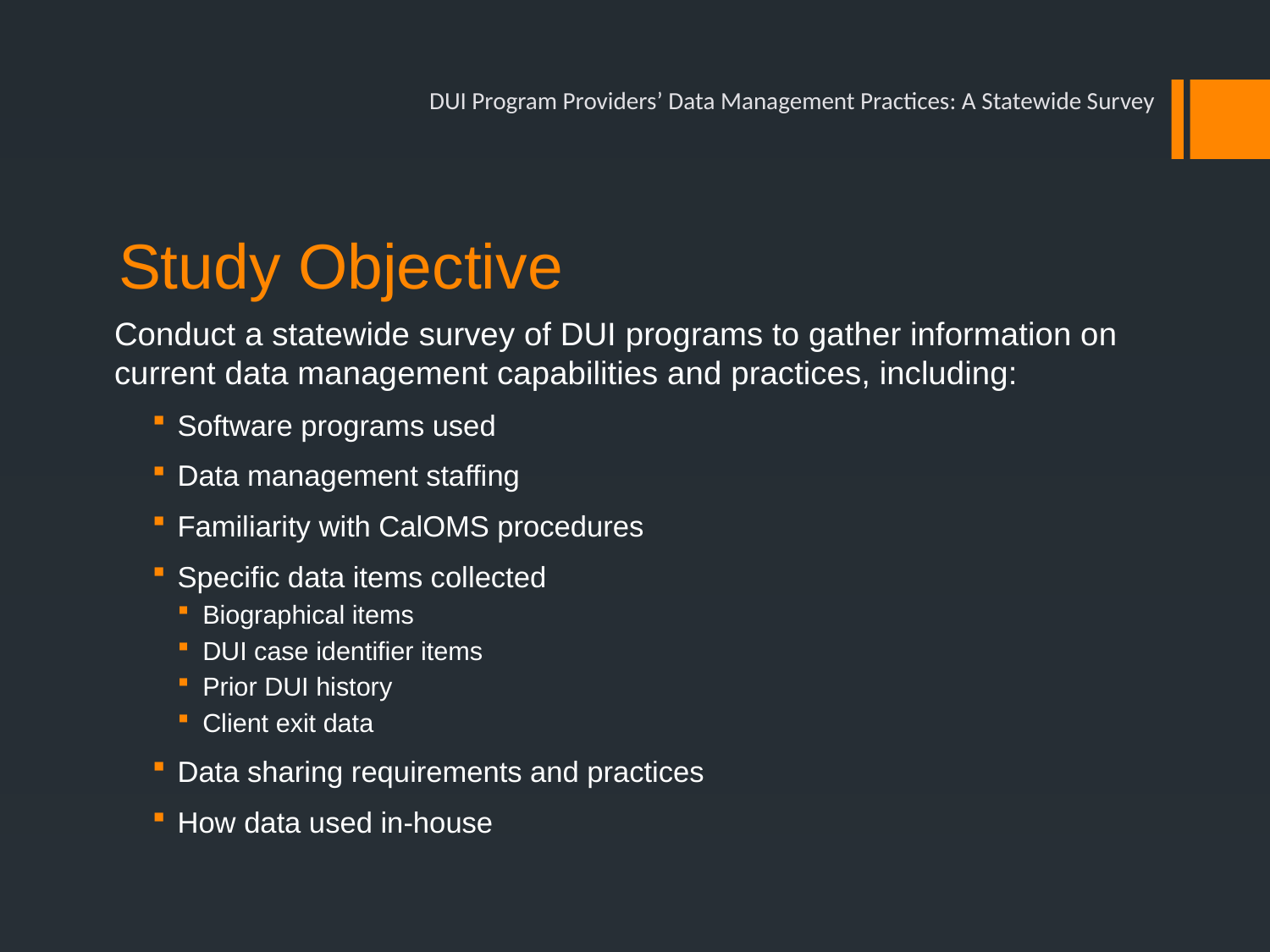

DUI Program Providers’ Data Management Practices: A Statewide Survey
# Study Objective
Conduct a statewide survey of DUI programs to gather information on current data management capabilities and practices, including:
Software programs used
Data management staffing
Familiarity with CalOMS procedures
Specific data items collected
Biographical items
DUI case identifier items
Prior DUI history
Client exit data
Data sharing requirements and practices
How data used in-house